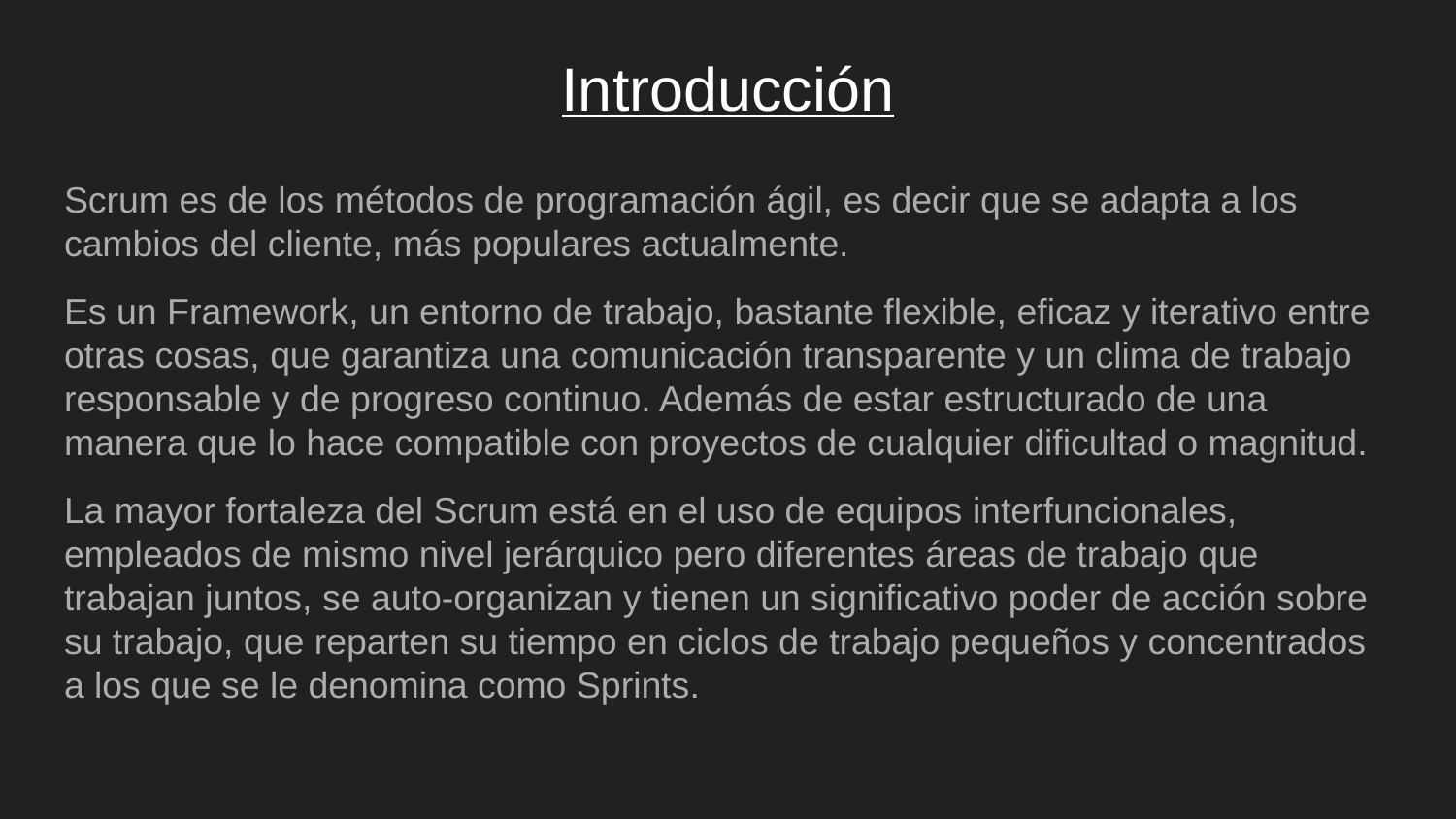

# Introducción
Scrum es de los métodos de programación ágil, es decir que se adapta a los cambios del cliente, más populares actualmente.
Es un Framework, un entorno de trabajo, bastante flexible, eficaz y iterativo entre otras cosas, que garantiza una comunicación transparente y un clima de trabajo responsable y de progreso continuo. Además de estar estructurado de una manera que lo hace compatible con proyectos de cualquier dificultad o magnitud.
La mayor fortaleza del Scrum está en el uso de equipos interfuncionales, empleados de mismo nivel jerárquico pero diferentes áreas de trabajo que trabajan juntos, se auto-organizan y tienen un significativo poder de acción sobre su trabajo, que reparten su tiempo en ciclos de trabajo pequeños y concentrados a los que se le denomina como Sprints.